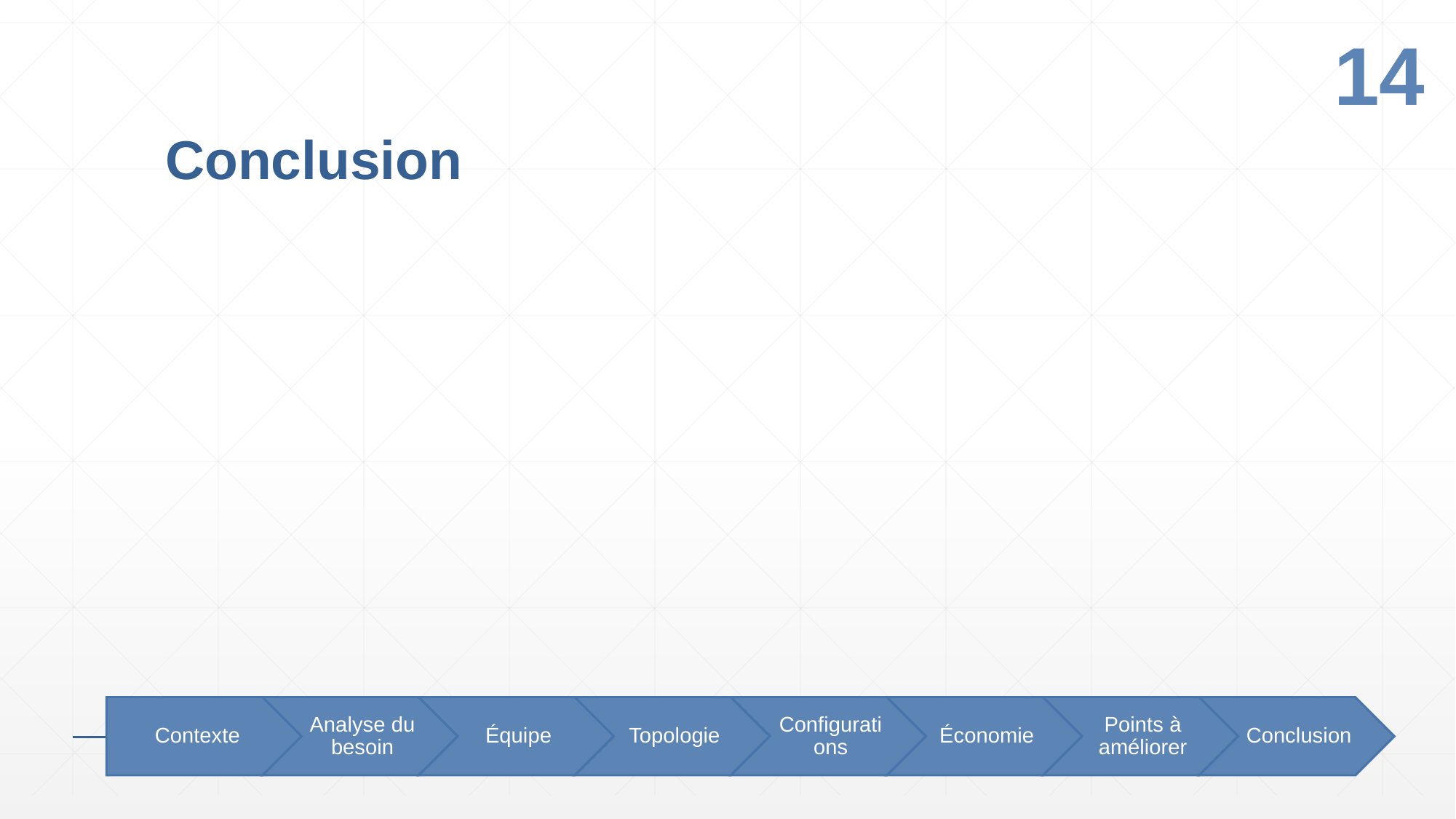

14
# Conclusion

Contexte
Analyse du besoin
Équipe
Topologie
Configurations
Économie
Points à améliorer
Conclusion